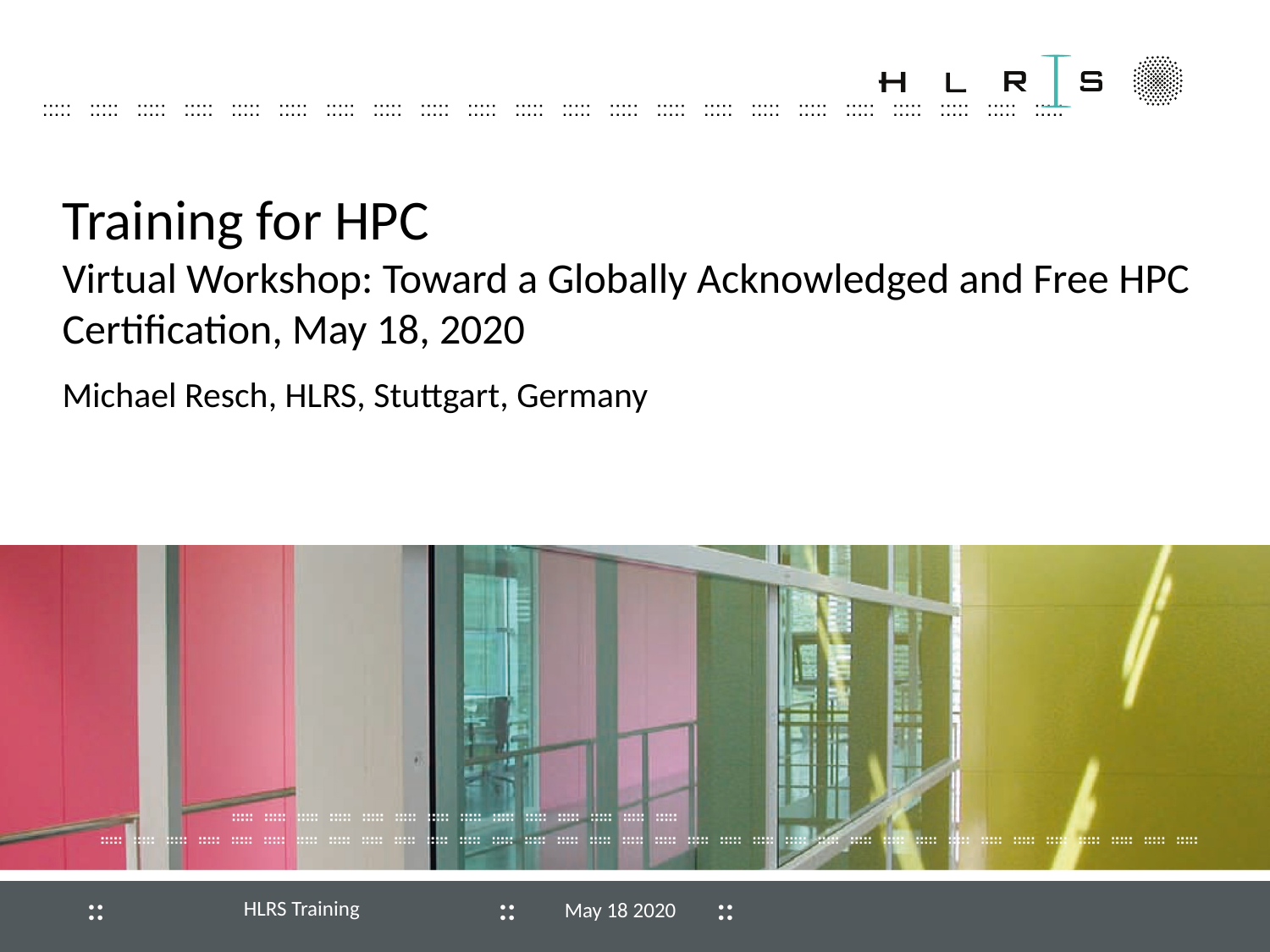

# Training for HPC Virtual Workshop: Toward a Globally Acknowledged and Free HPC Certification, May 18, 2020
Michael Resch, HLRS, Stuttgart, Germany
HLRS Training